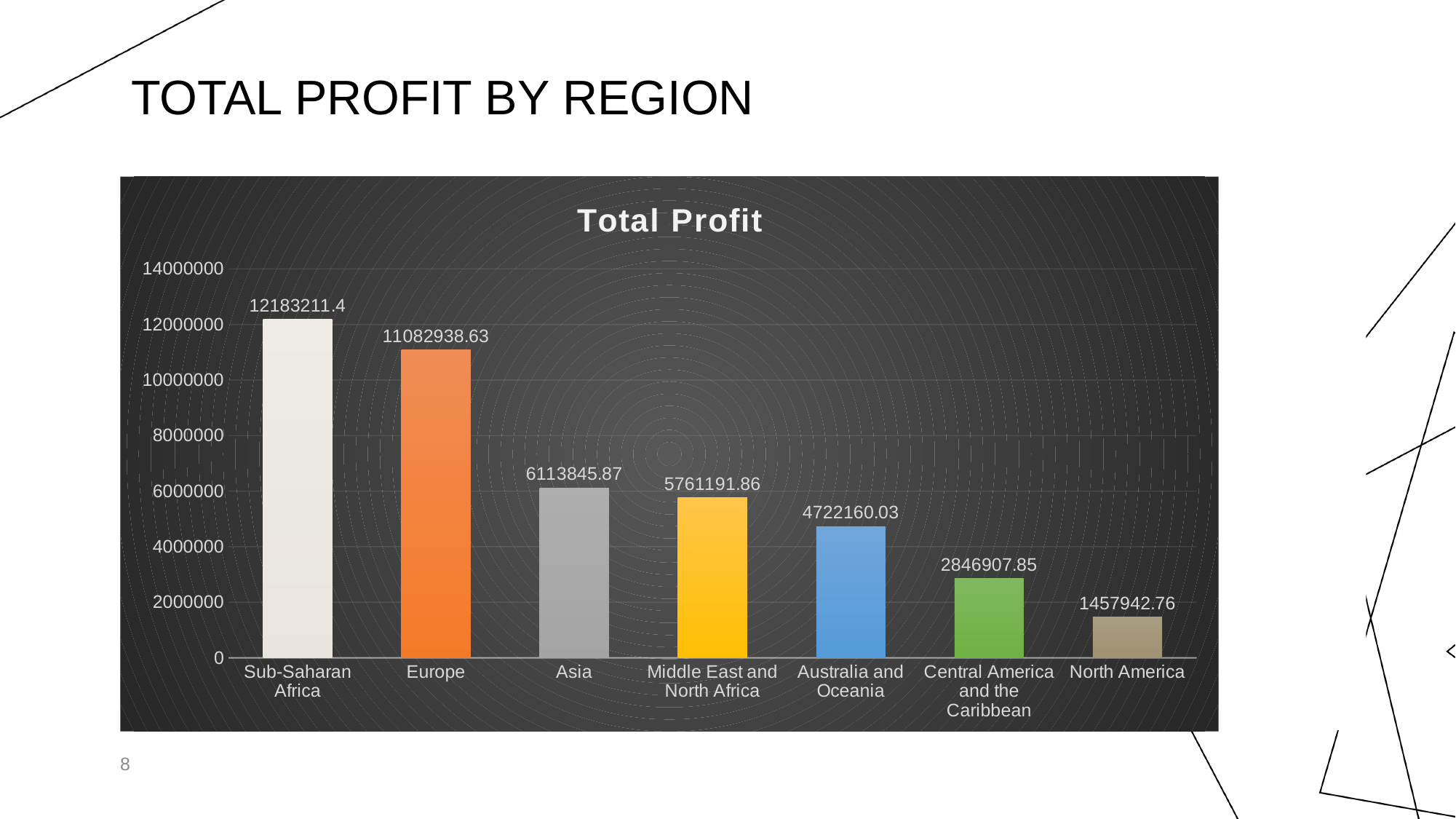

# Total Profit by Region

### Chart:

| Category | Total Profit |
|---|---|
| Sub-Saharan Africa | 12183211.4 |
| Europe | 11082938.63 |
| Asia | 6113845.87 |
| Middle East and North Africa | 5761191.859999999 |
| Australia and Oceania | 4722160.03 |
| Central America and the Caribbean | 2846907.85 |
| North America | 1457942.76 |
8